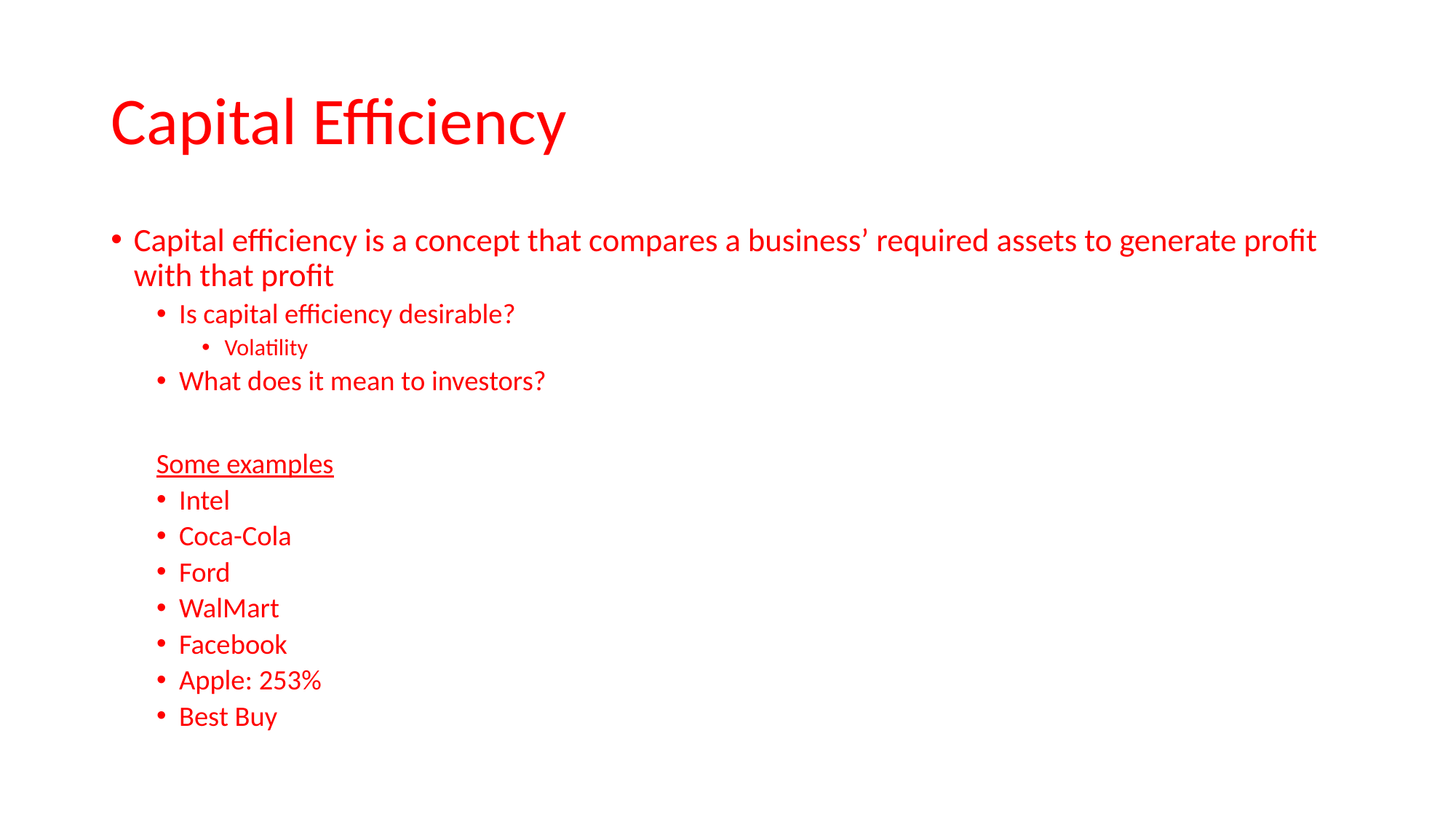

# Capital Efficiency
Capital efficiency is a concept that compares a business’ required assets to generate profit with that profit
Is capital efficiency desirable?
Volatility
What does it mean to investors?

Some examples
Intel
Coca-Cola
Ford
WalMart
Facebook
Apple: 253%
Best Buy